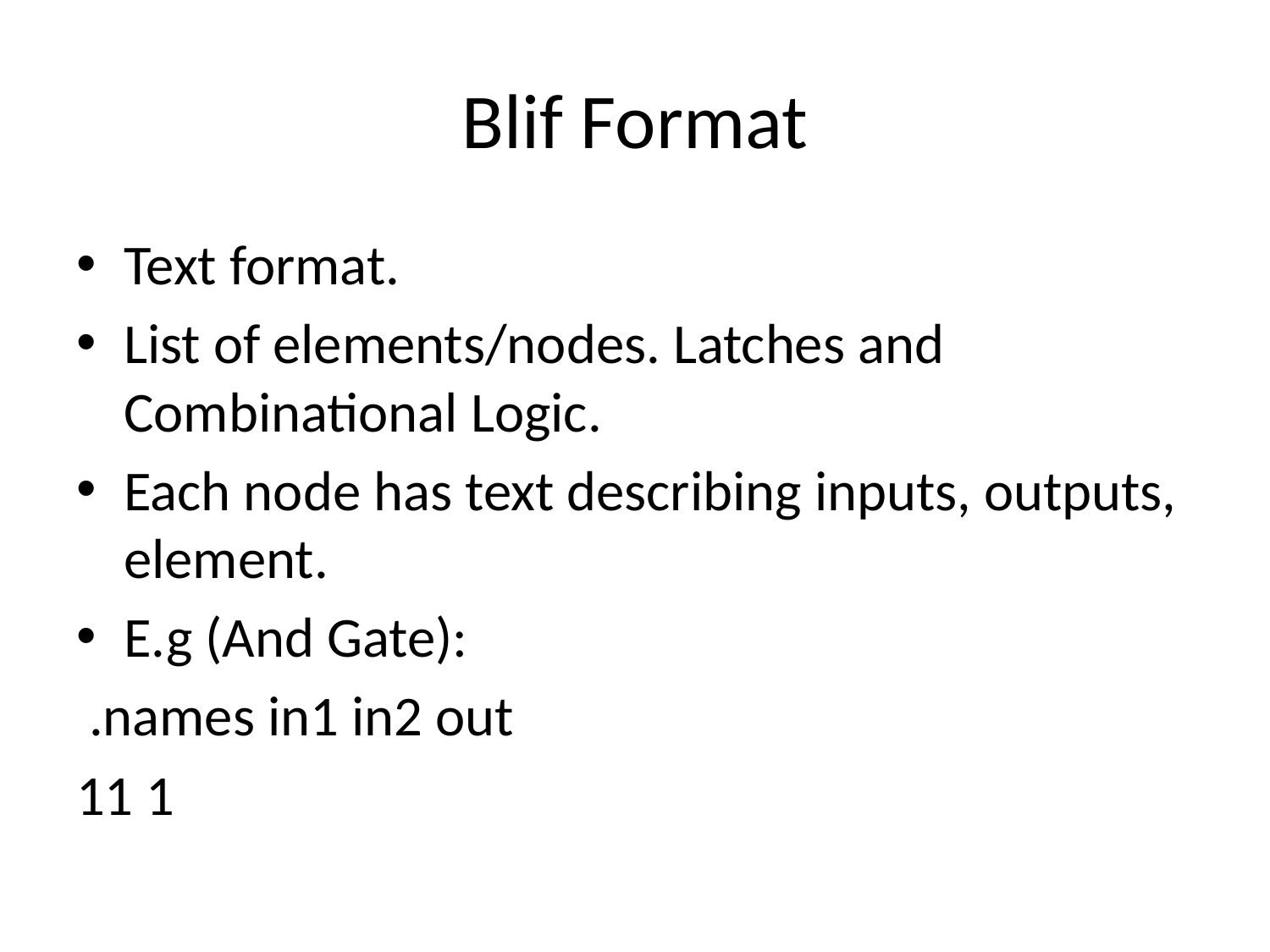

# Blif Format
Text format.
List of elements/nodes. Latches and Combinational Logic.
Each node has text describing inputs, outputs, element.
E.g (And Gate):
 .names in1 in2 out
11 1